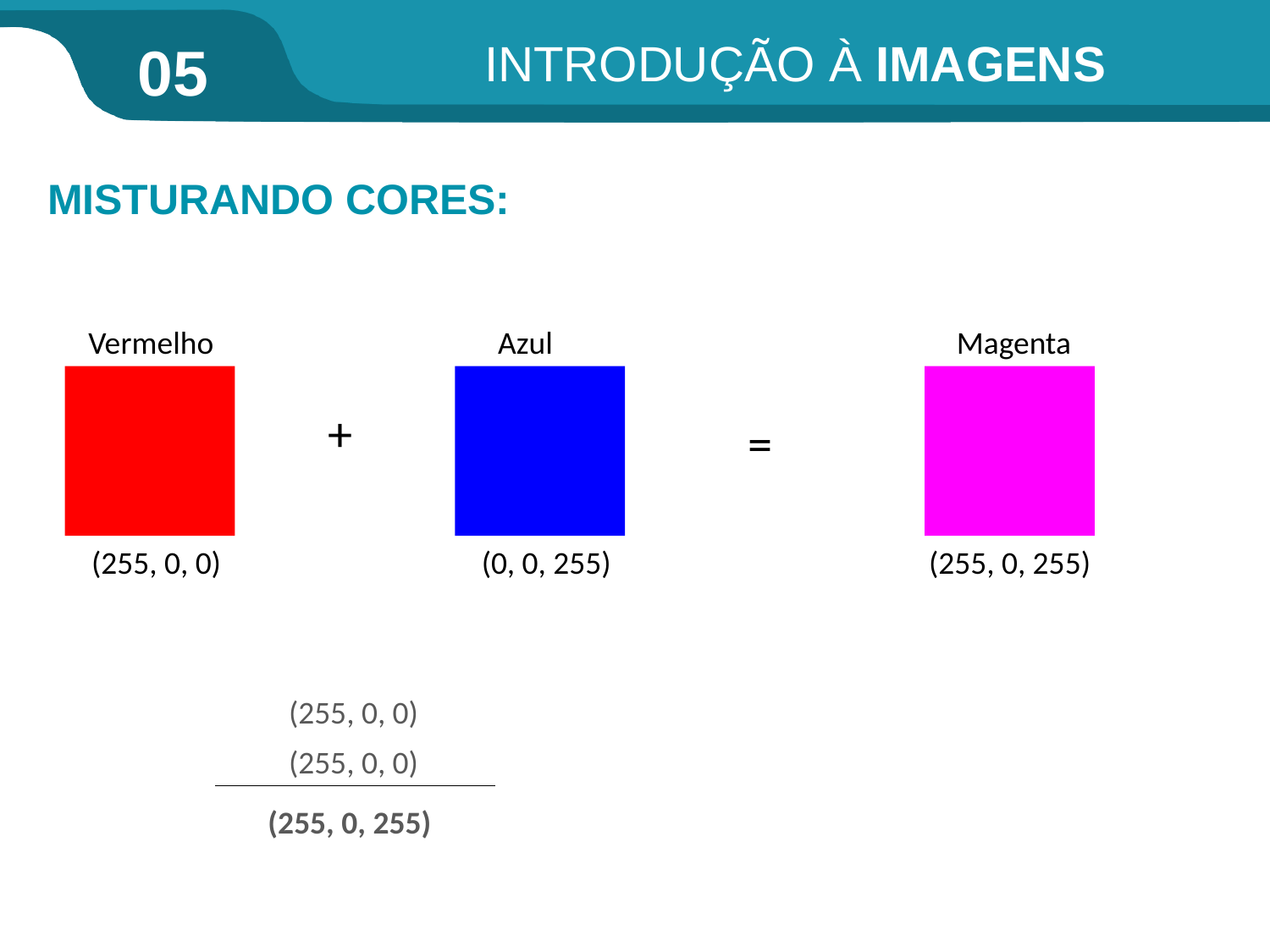

INTRODUÇÃO À IMAGENS
05
MISTURANDO CORES:
Vermelho

(255, 0, 0)
Azul

(0, 0, 255)
Magenta

(255, 0, 255)
+
=
(255, 0, 0)
(255, 0, 0)
(255, 0, 255)